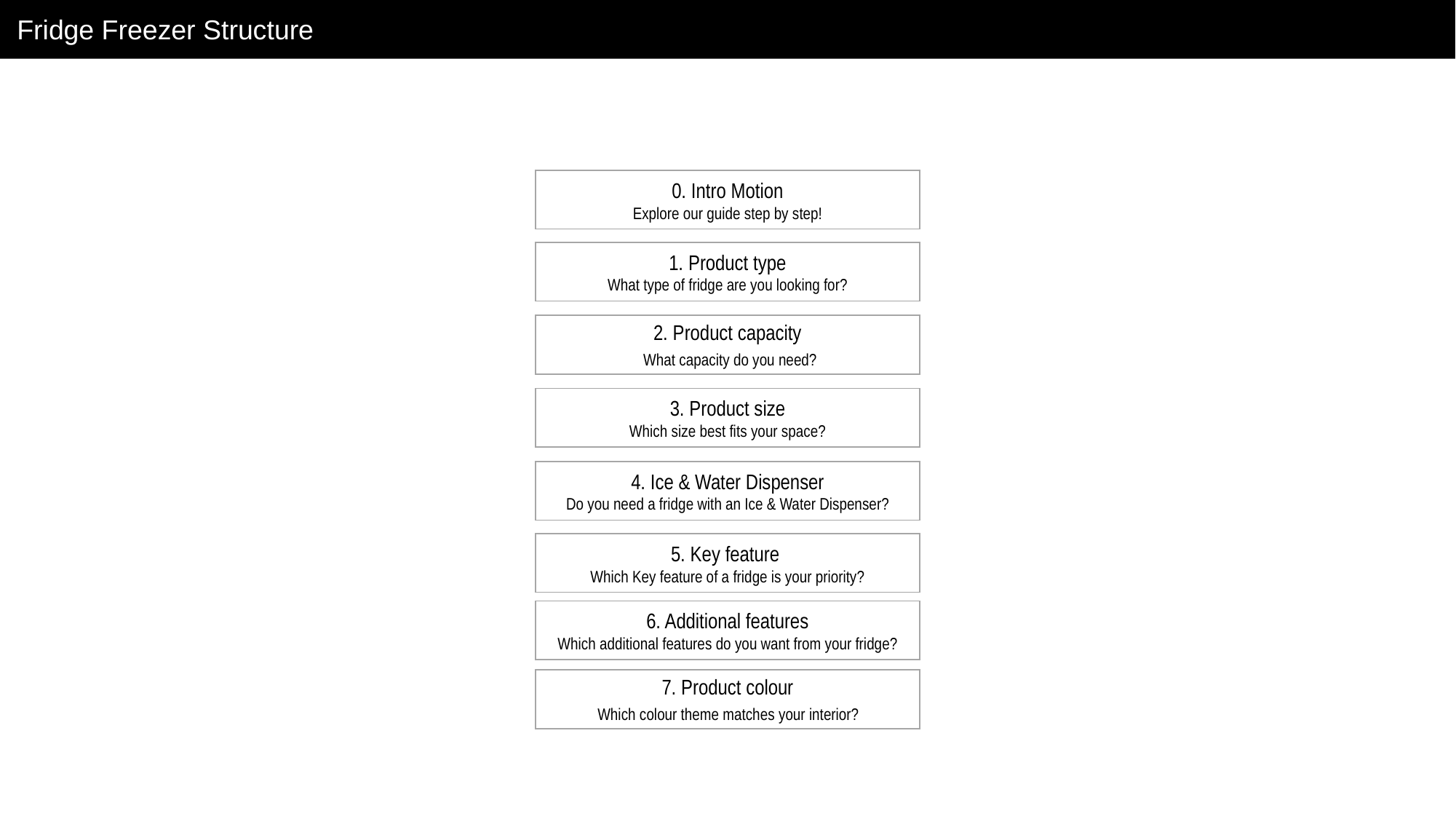

Fridge Freezer Structure
0. Intro Motion
Explore our guide step by step!
1. Product type
What type of fridge are you looking for?
2. Product capacity
 What capacity do you need?
3. Product size
Which size best fits your space?
4. Ice & Water Dispenser
Do you need a fridge with an Ice & Water Dispenser?
5. Key feature
Which Key feature of a fridge is your priority?
6. Additional features
Which additional features do you want from your fridge?
7. Product colour
 Which colour theme matches your interior?